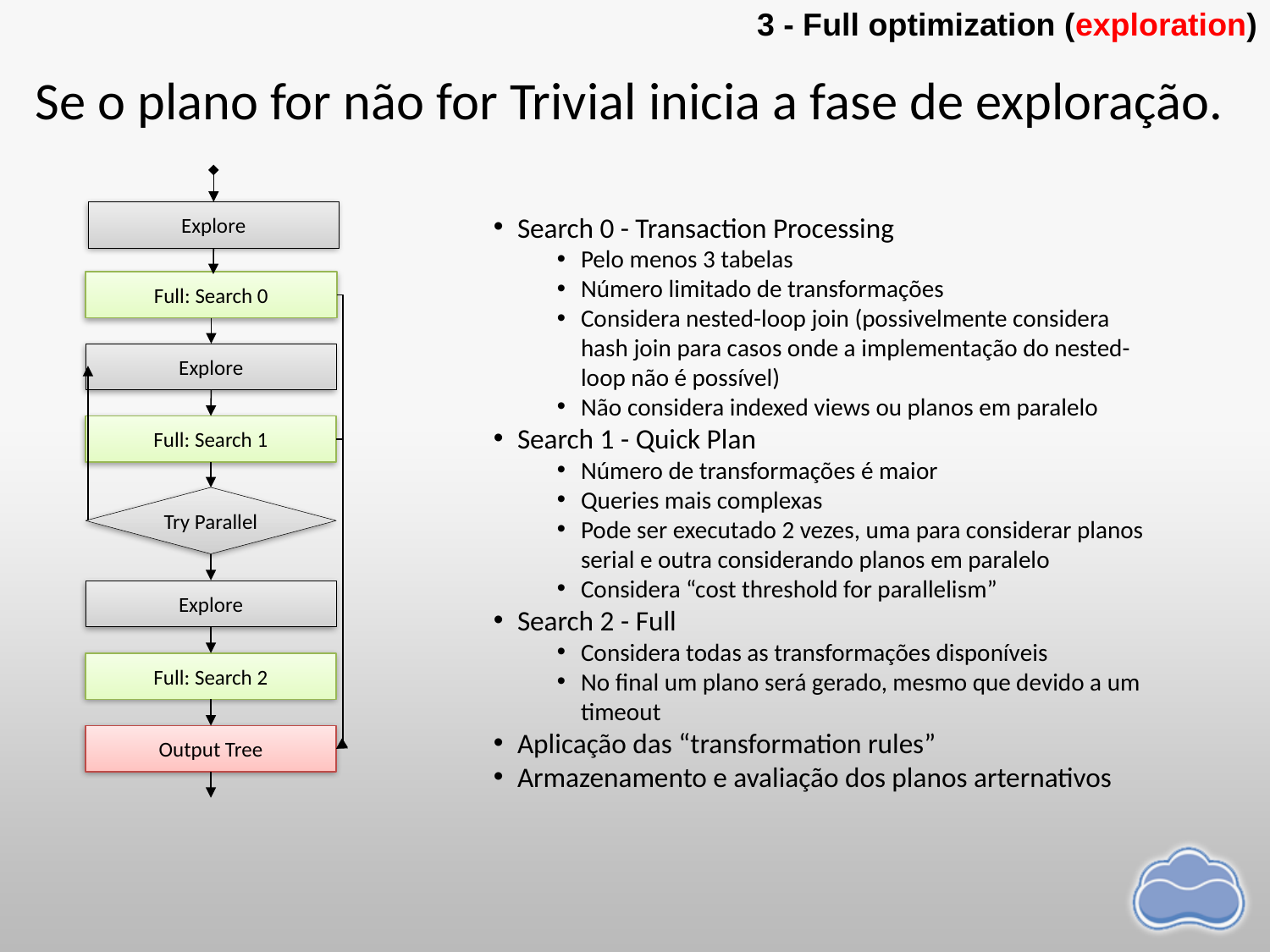

3 - Full optimization (exploration)
Se o plano for não for Trivial inicia a fase de exploração.
Explore
Search 0 - Transaction Processing
Pelo menos 3 tabelas
Número limitado de transformações
Considera nested-loop join (possivelmente considera hash join para casos onde a implementação do nested-loop não é possível)
Não considera indexed views ou planos em paralelo
Search 1 - Quick Plan
Número de transformações é maior
Queries mais complexas
Pode ser executado 2 vezes, uma para considerar planos serial e outra considerando planos em paralelo
Considera “cost threshold for parallelism”
Search 2 - Full
Considera todas as transformações disponíveis
No final um plano será gerado, mesmo que devido a um timeout
Aplicação das “transformation rules”
Armazenamento e avaliação dos planos arternativos
Full: Search 0
Explore
Full: Search 1
Try Parallel
Explore
Full: Search 2
Output Tree